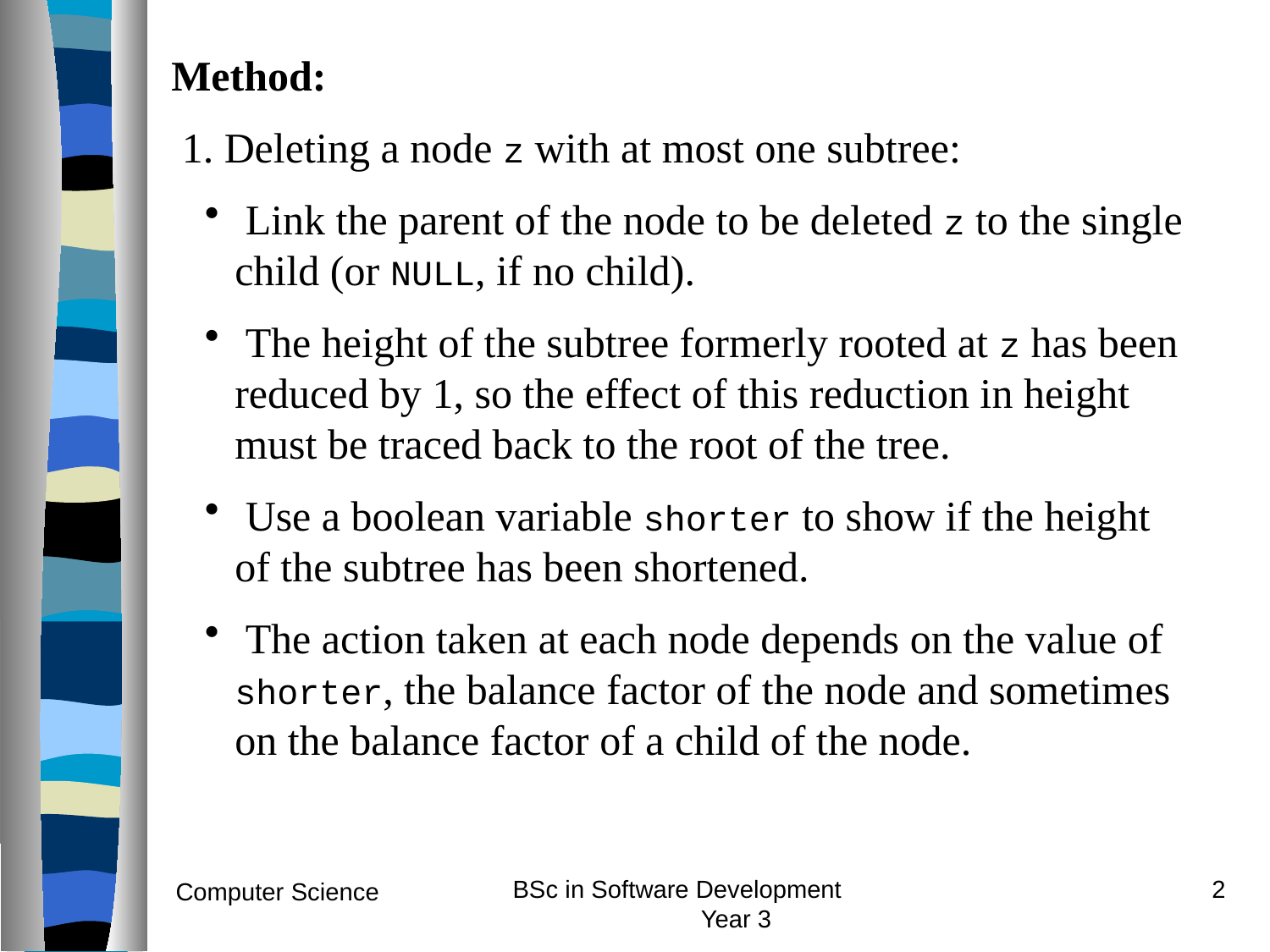

Method:
 1. Deleting a node z with at most one subtree:
 Link the parent of the node to be deleted z to the single child (or NULL, if no child).
 The height of the subtree formerly rooted at z has been reduced by 1, so the effect of this reduction in height must be traced back to the root of the tree.
 Use a boolean variable shorter to show if the height of the subtree has been shortened.
 The action taken at each node depends on the value of shorter, the balance factor of the node and sometimes on the balance factor of a child of the node.

BSc in Software Development                  Year 3
2
Computer Science